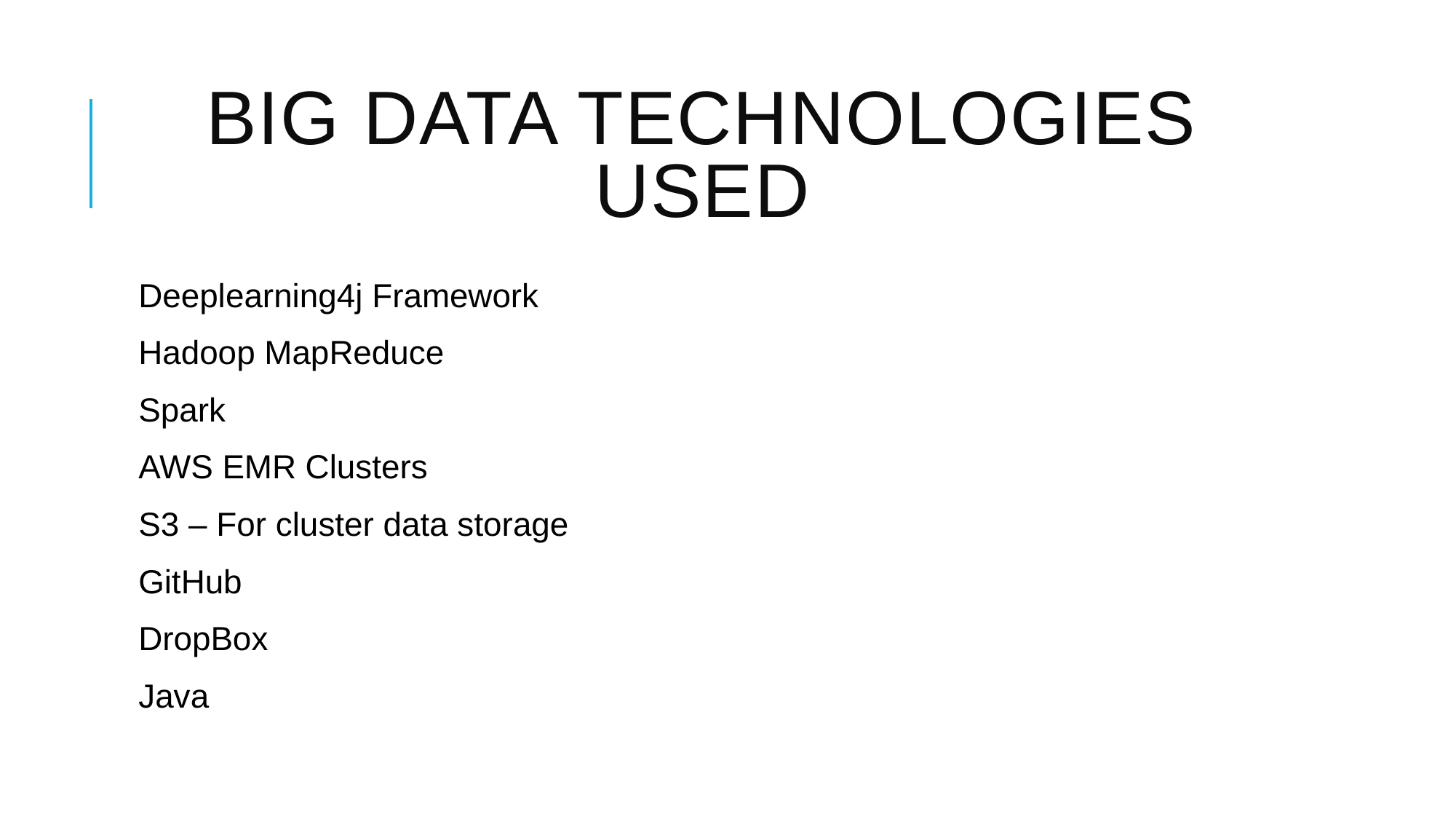

# BIG DATA TECHNOLOGIES USED
Deeplearning4j Framework
Hadoop MapReduce
Spark
AWS EMR Clusters
S3 – For cluster data storage
GitHub
DropBox
Java